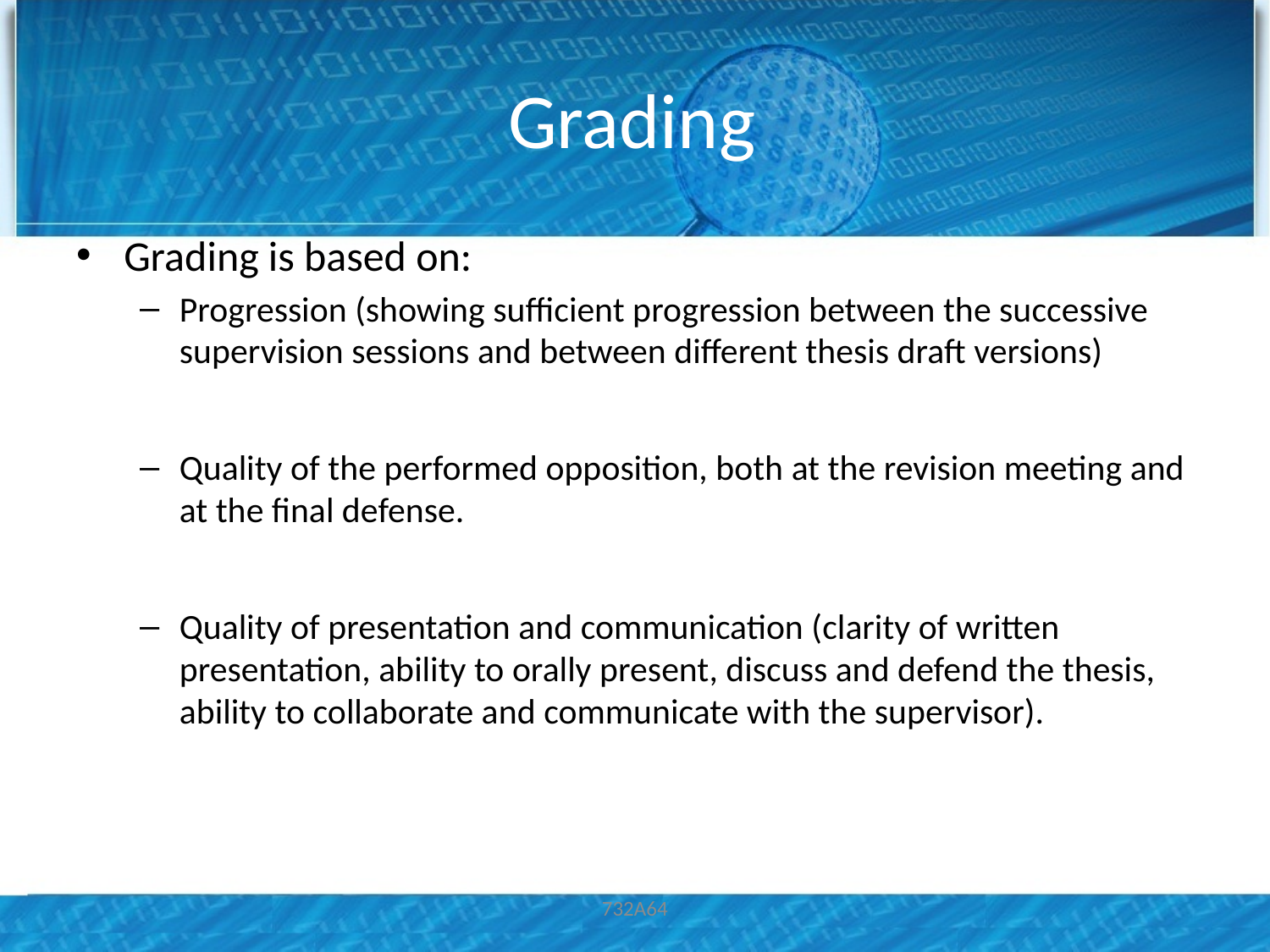

# Grading
Grading is based on:
Progression (showing sufficient progression between the successive supervision sessions and between different thesis draft versions)

Quality of the performed opposition, both at the revision meeting and at the final defense.

Quality of presentation and communication (clarity of written presentation, ability to orally present, discuss and defend the thesis, ability to collaborate and communicate with the supervisor).

732A64